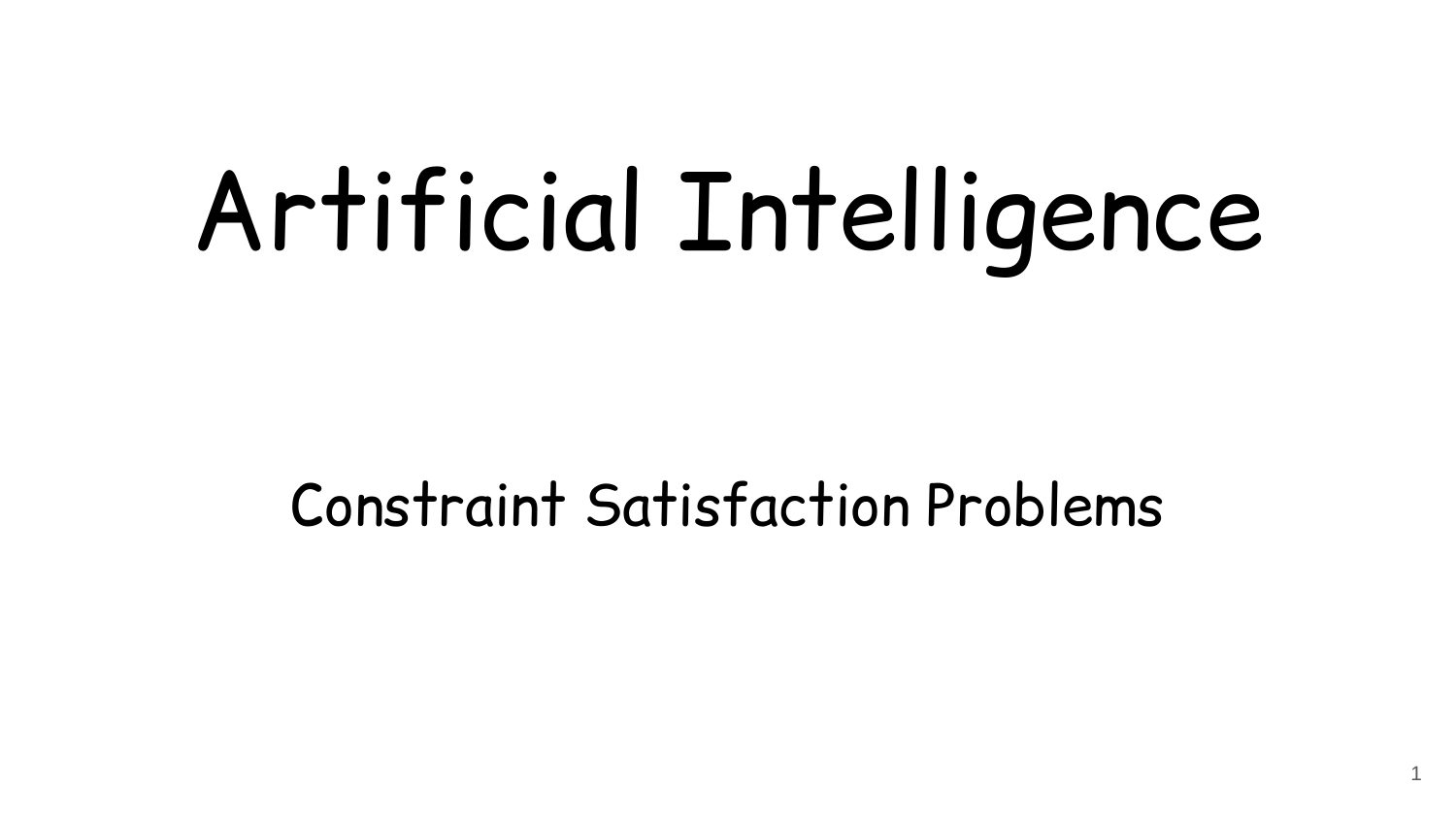

# Artificial Intelligence

Constraint Satisfaction Problems
1